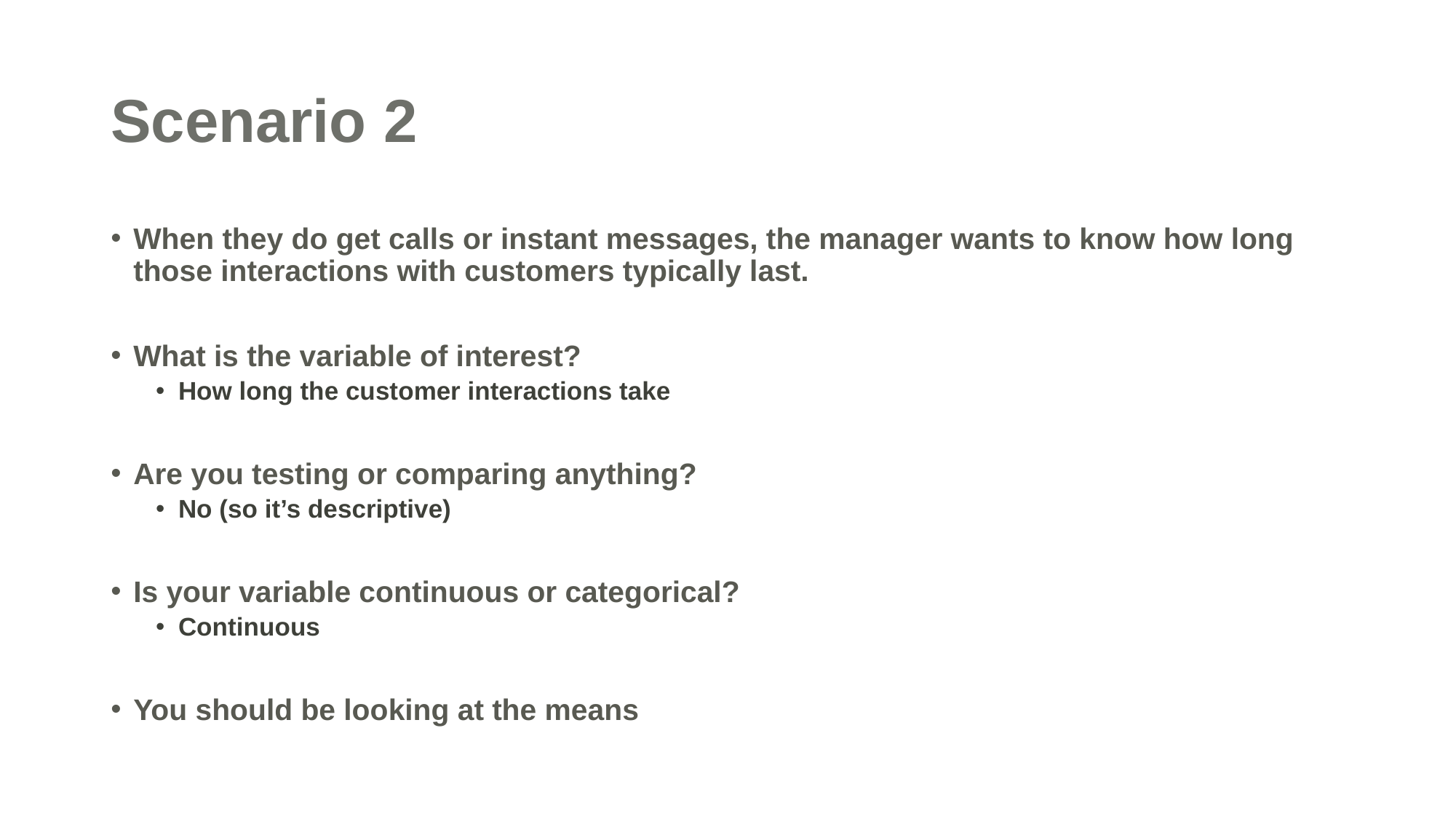

# Scenario 2
When they do get calls or instant messages, the manager wants to know how long those interactions with customers typically last.

What is the variable of interest?
How long the customer interactions take

Are you testing or comparing anything?
No (so it’s descriptive)

Is your variable continuous or categorical?
Continuous

You should be looking at the means